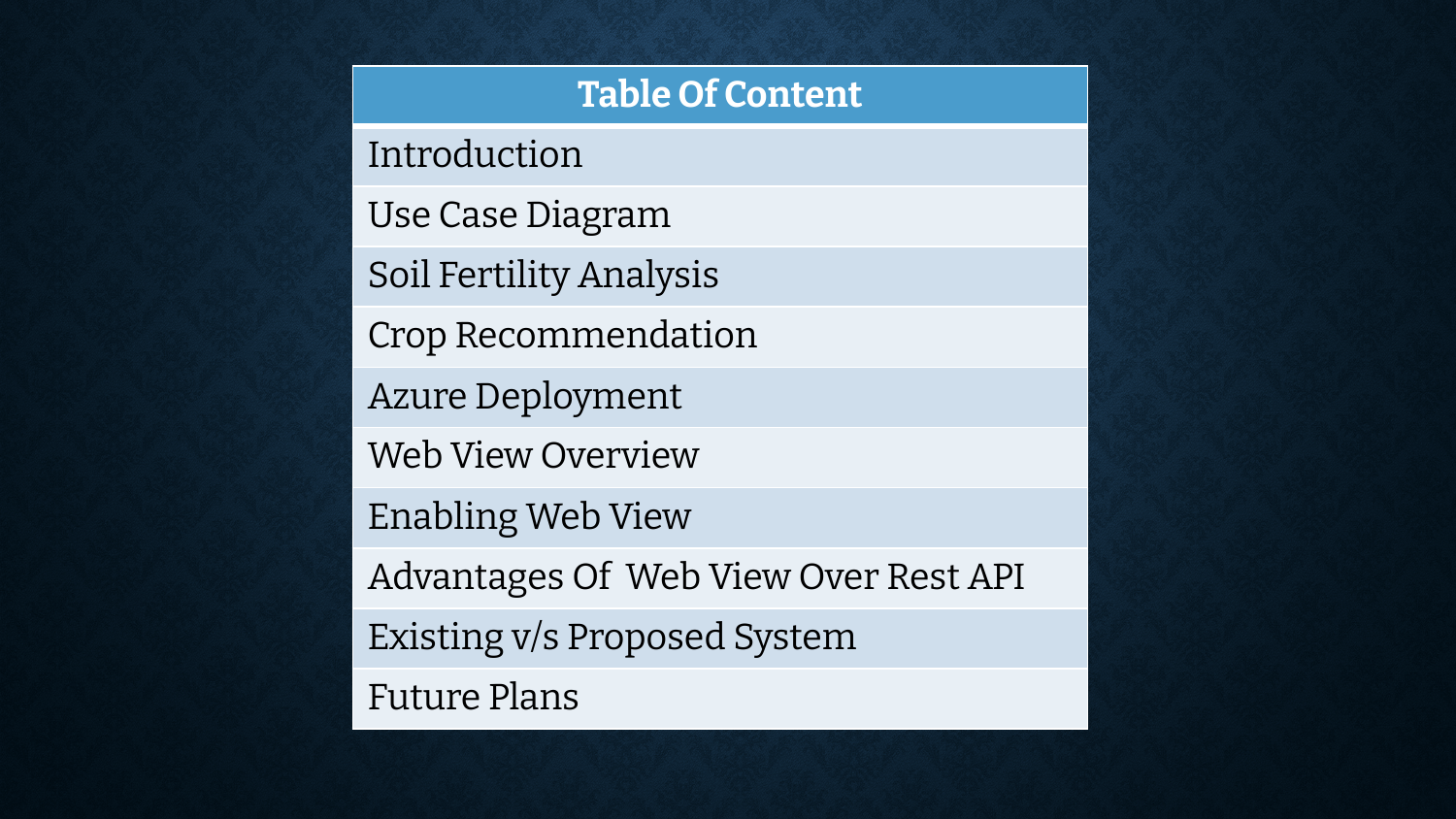

| Table Of Content |
| --- |
| Introduction |
| Use Case Diagram |
| Soil Fertility Analysis |
| Crop Recommendation |
| Azure Deployment |
| Web View Overview |
| Enabling Web View |
| Advantages Of Web View Over Rest API |
| Existing v/s Proposed System |
| Future Plans |